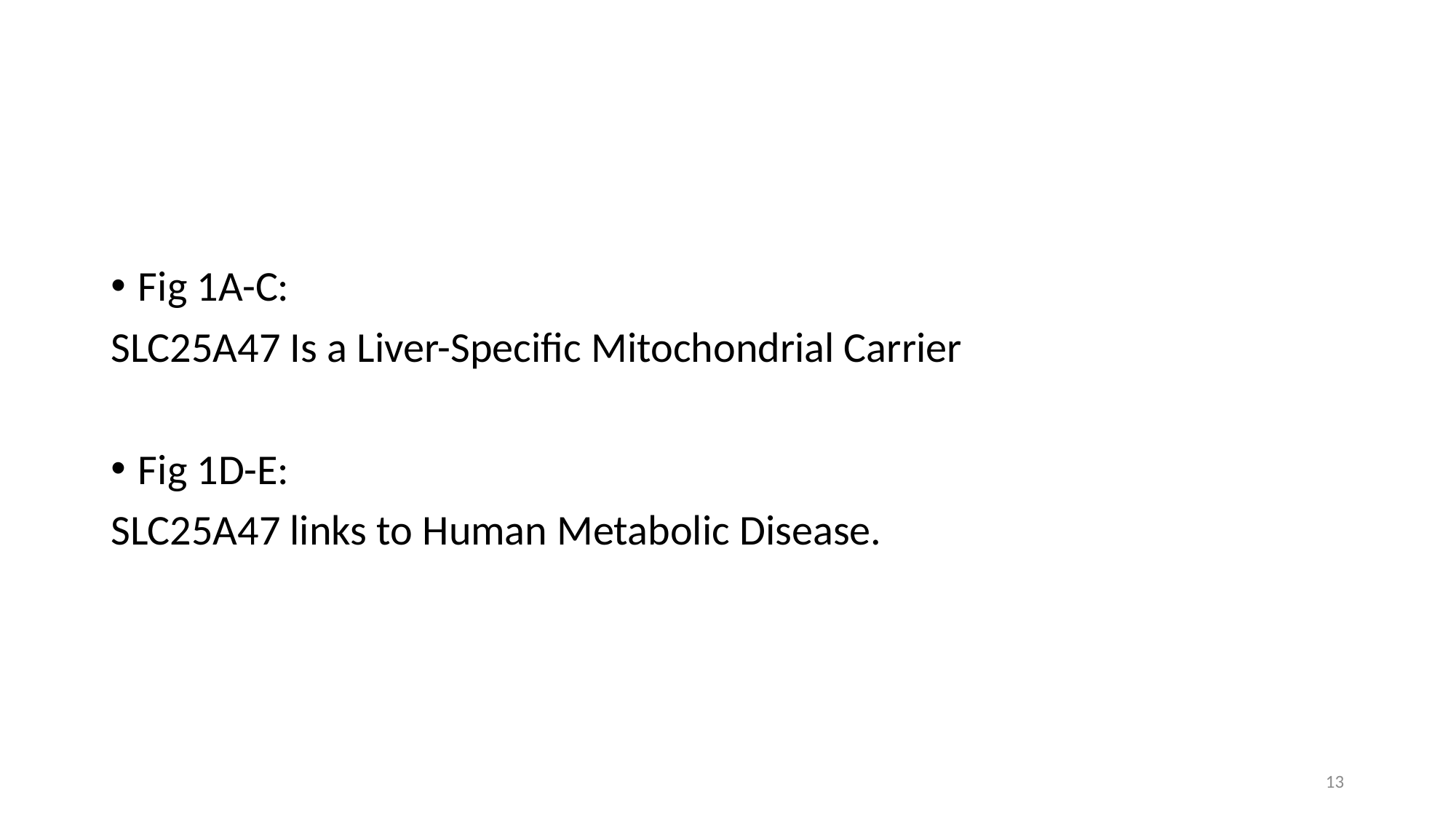

Fig 1A-C:
SLC25A47 Is a Liver-Specific Mitochondrial Carrier

Fig 1D-E:
SLC25A47 links to Human Metabolic Disease.
13